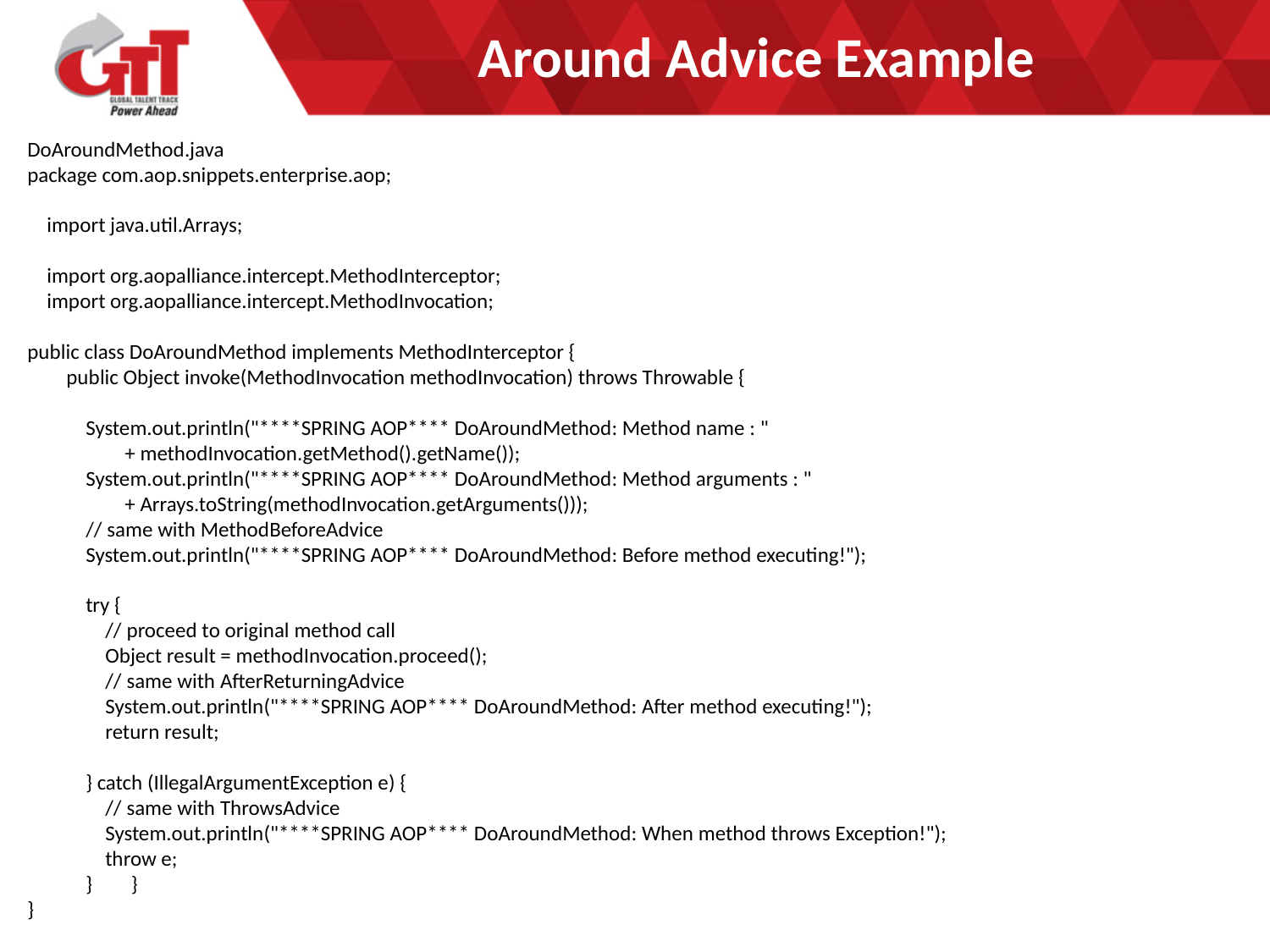

# Around Advice Example

DoAroundMethod.java
package com.aop.snippets.enterprise.aop;

    import java.util.Arrays;

    import org.aopalliance.intercept.MethodInterceptor;
    import org.aopalliance.intercept.MethodInvocation;

public class DoAroundMethod implements MethodInterceptor {
        public Object invoke(MethodInvocation methodInvocation) throws Throwable {

            System.out.println("****SPRING AOP**** DoAroundMethod: Method name : "
                    + methodInvocation.getMethod().getName());
            System.out.println("****SPRING AOP**** DoAroundMethod: Method arguments : "
                    + Arrays.toString(methodInvocation.getArguments()));
            // same with MethodBeforeAdvice
            System.out.println("****SPRING AOP**** DoAroundMethod: Before method executing!");

            try {
                // proceed to original method call
                Object result = methodInvocation.proceed();
                // same with AfterReturningAdvice
                System.out.println("****SPRING AOP**** DoAroundMethod: After method executing!");
                return result;

            } catch (IllegalArgumentException e) {
                // same with ThrowsAdvice
                System.out.println("****SPRING AOP**** DoAroundMethod: When method throws Exception!");
                throw e;
            }        }
}